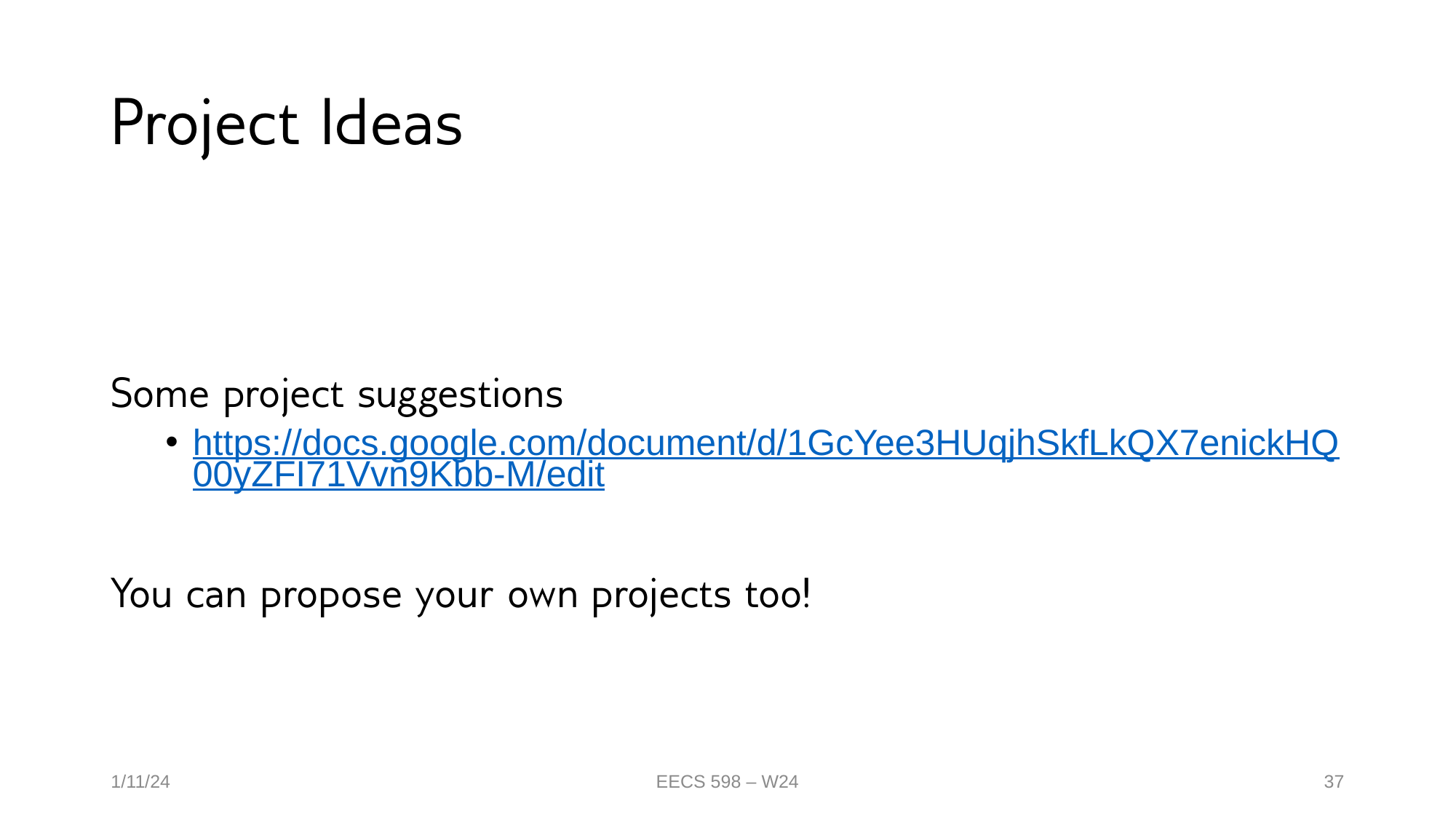

# Project Ideas
Some project suggestions
https://docs.google.com/document/d/1GcYee3HUqjhSkfLkQX7enickHQ00yZFI71Vvn9Kbb-M/edit

You can propose your own projects too!
1/11/24
EECS 598 – W24
37